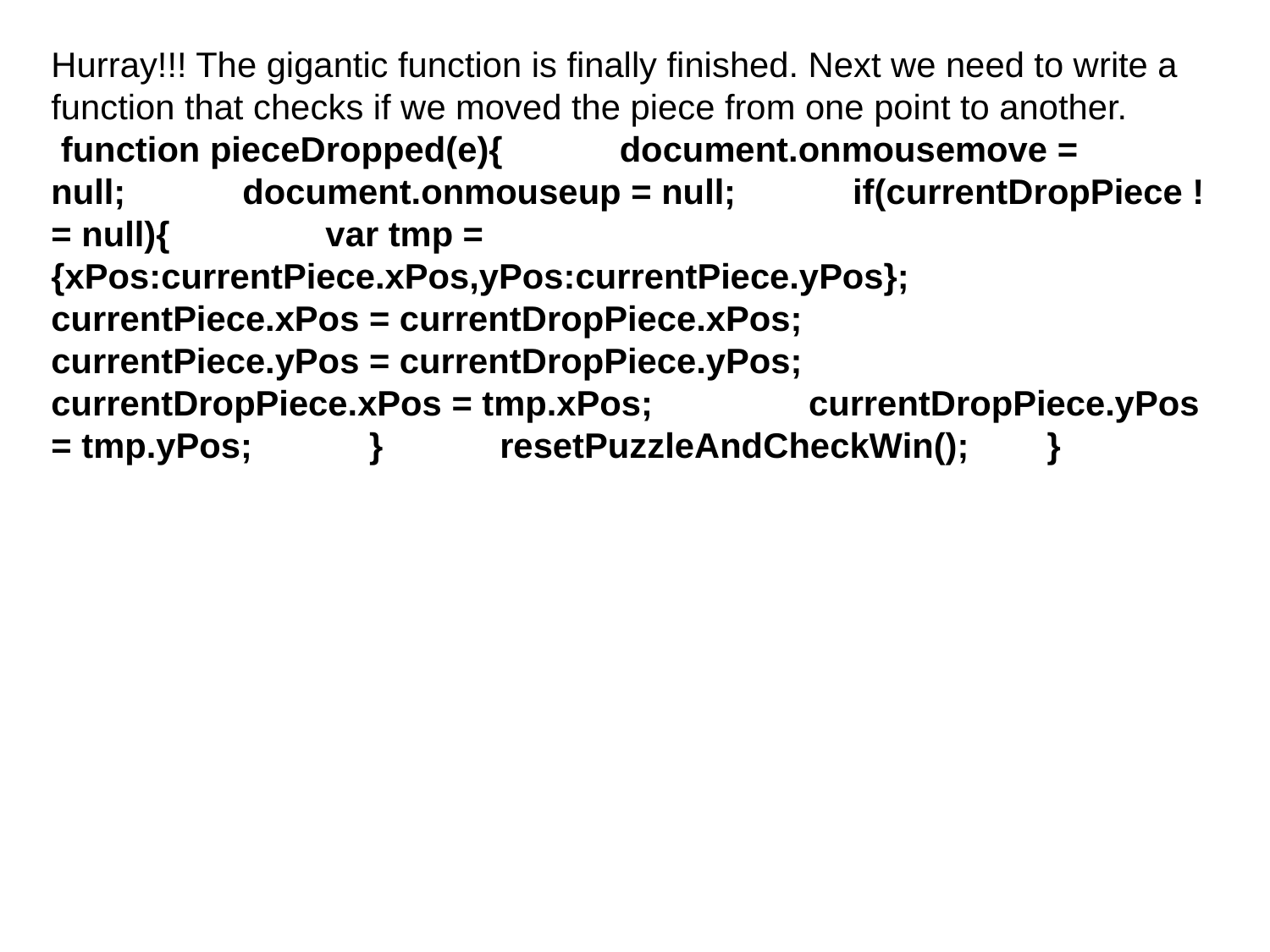

Hurray!!! The gigantic function is finally finished. Next we need to write a function that checks if we moved the piece from one point to another.
 function pieceDropped(e){            document.onmousemove = null;            document.onmouseup = null;            if(currentDropPiece != null){                var tmp = {xPos:currentPiece.xPos,yPos:currentPiece.yPos};                currentPiece.xPos = currentDropPiece.xPos;                currentPiece.yPos = currentDropPiece.yPos;                currentDropPiece.xPos = tmp.xPos;                currentDropPiece.yPos = tmp.yPos;            }            resetPuzzleAndCheckWin();        }